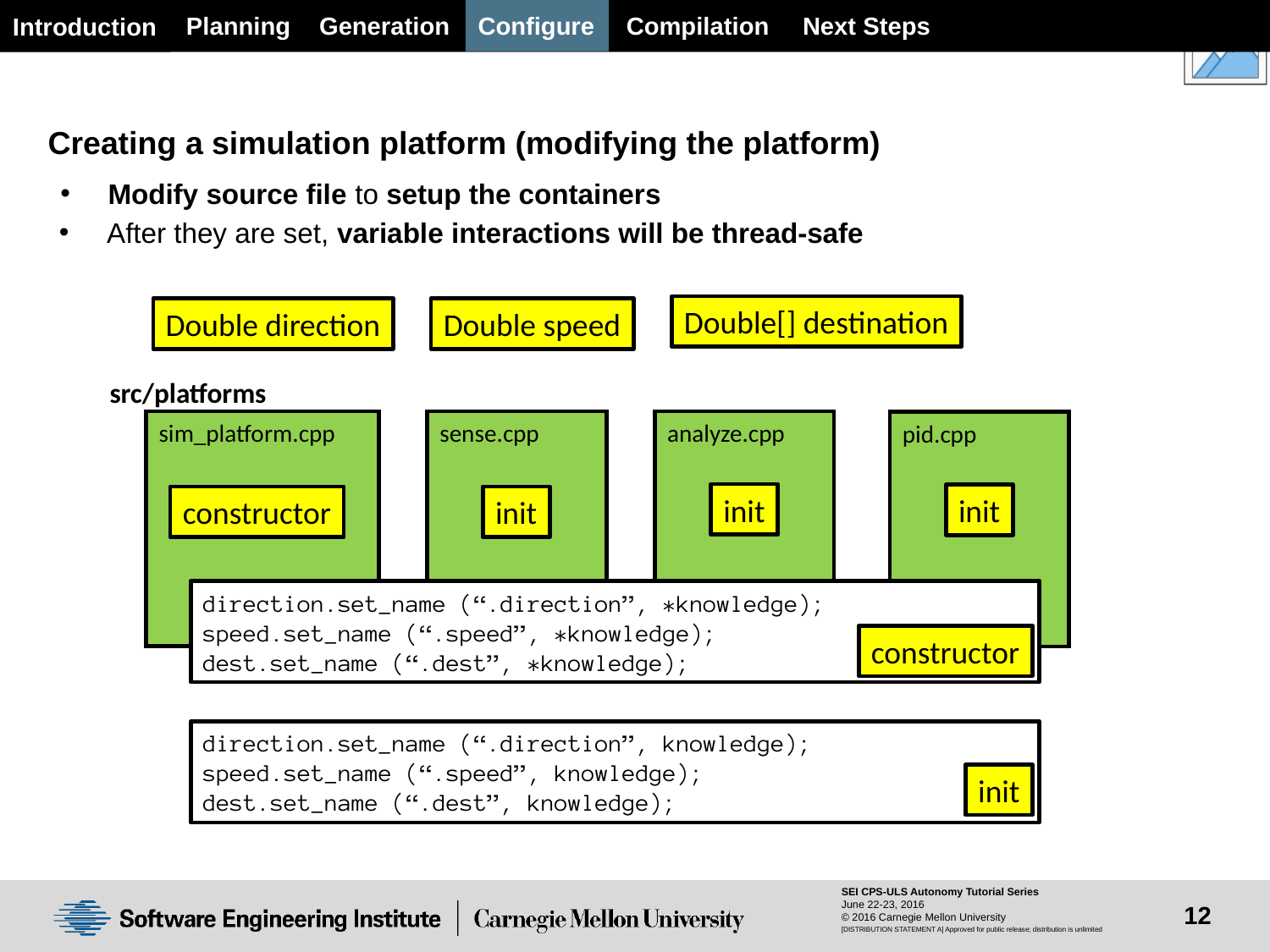

Planning
Generation
Configure
Next Steps
Compilation
Introduction

Creating a simulation platform (modifying the platform)
Modify source file to setup the containers
After they are set, variable interactions will be thread-safe
Double[] destination
Double direction
Double speed
src/platforms
sim_platform.cpp
sense.cpp
analyze.cpp
pid.cpp
init
init
constructor
init
direction.set_name (“.direction”, *knowledge);
speed.set_name (“.speed”, *knowledge);
dest.set_name (“.dest”, *knowledge);
constructor
direction.set_name (“.direction”, knowledge);
speed.set_name (“.speed”, knowledge);
dest.set_name (“.dest”, knowledge);
init